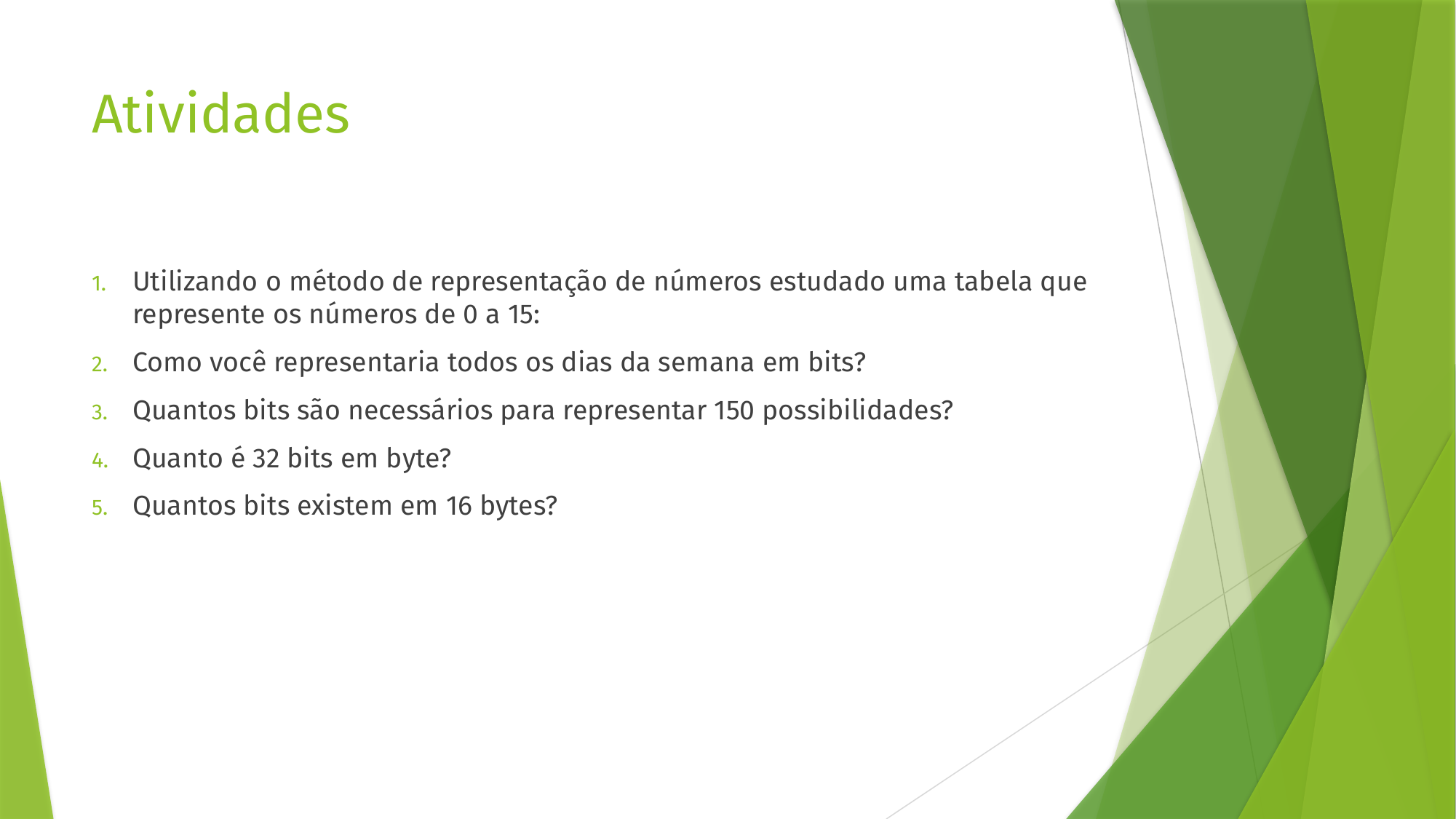

# Atividades
Utilizando o método de representação de números estudado uma tabela que represente os números de 0 a 15:
Como você representaria todos os dias da semana em bits?
Quantos bits são necessários para representar 150 possibilidades?
Quanto é 32 bits em byte?
Quantos bits existem em 16 bytes?